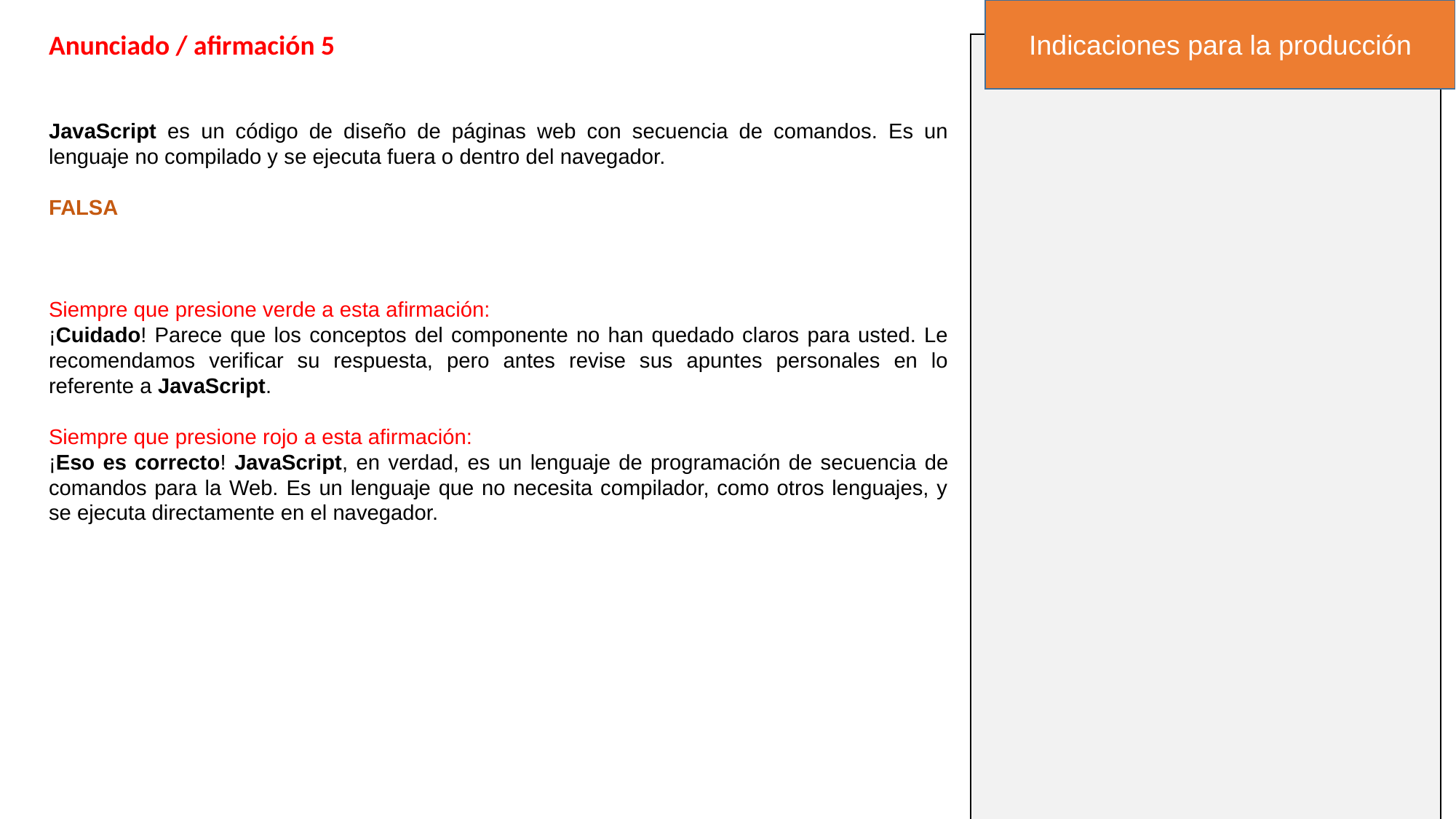

Indicaciones para la producción
Anunciado / afirmación 5

JavaScript es un código de diseño de páginas web con secuencia de comandos. Es un lenguaje no compilado y se ejecuta fuera o dentro del navegador.

FALSA

Siempre que presione verde a esta afirmación:
¡Cuidado! Parece que los conceptos del componente no han quedado claros para usted. Le recomendamos verificar su respuesta, pero antes revise sus apuntes personales en lo referente a JavaScript.

Siempre que presione rojo a esta afirmación:
¡Eso es correcto! JavaScript, en verdad, es un lenguaje de programación de secuencia de comandos para la Web. Es un lenguaje que no necesita compilador, como otros lenguajes, y se ejecuta directamente en el navegador.